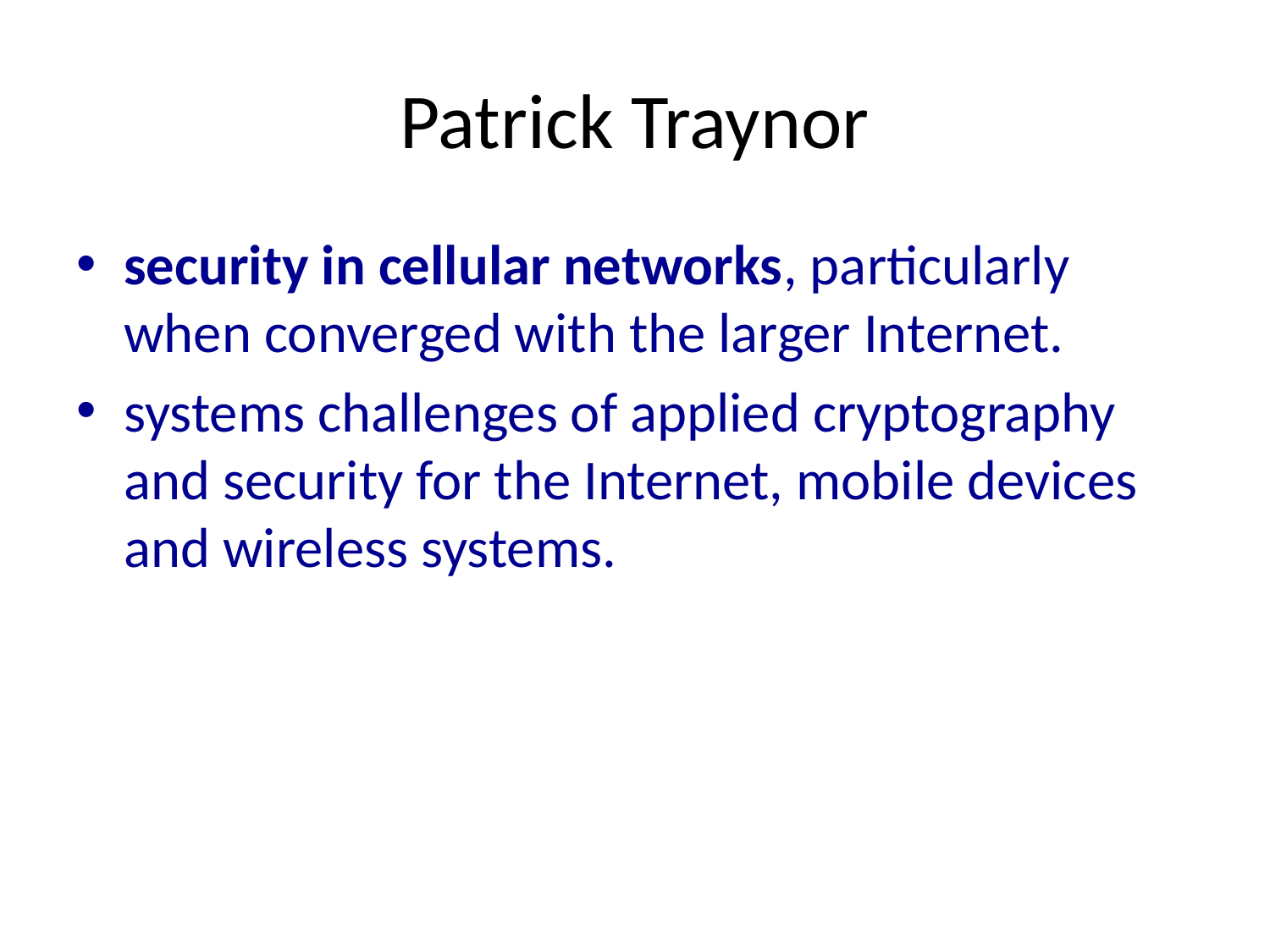

# Patrick Traynor
security in cellular networks, particularly when converged with the larger Internet.
systems challenges of applied cryptography and security for the Internet, mobile devices and wireless systems.